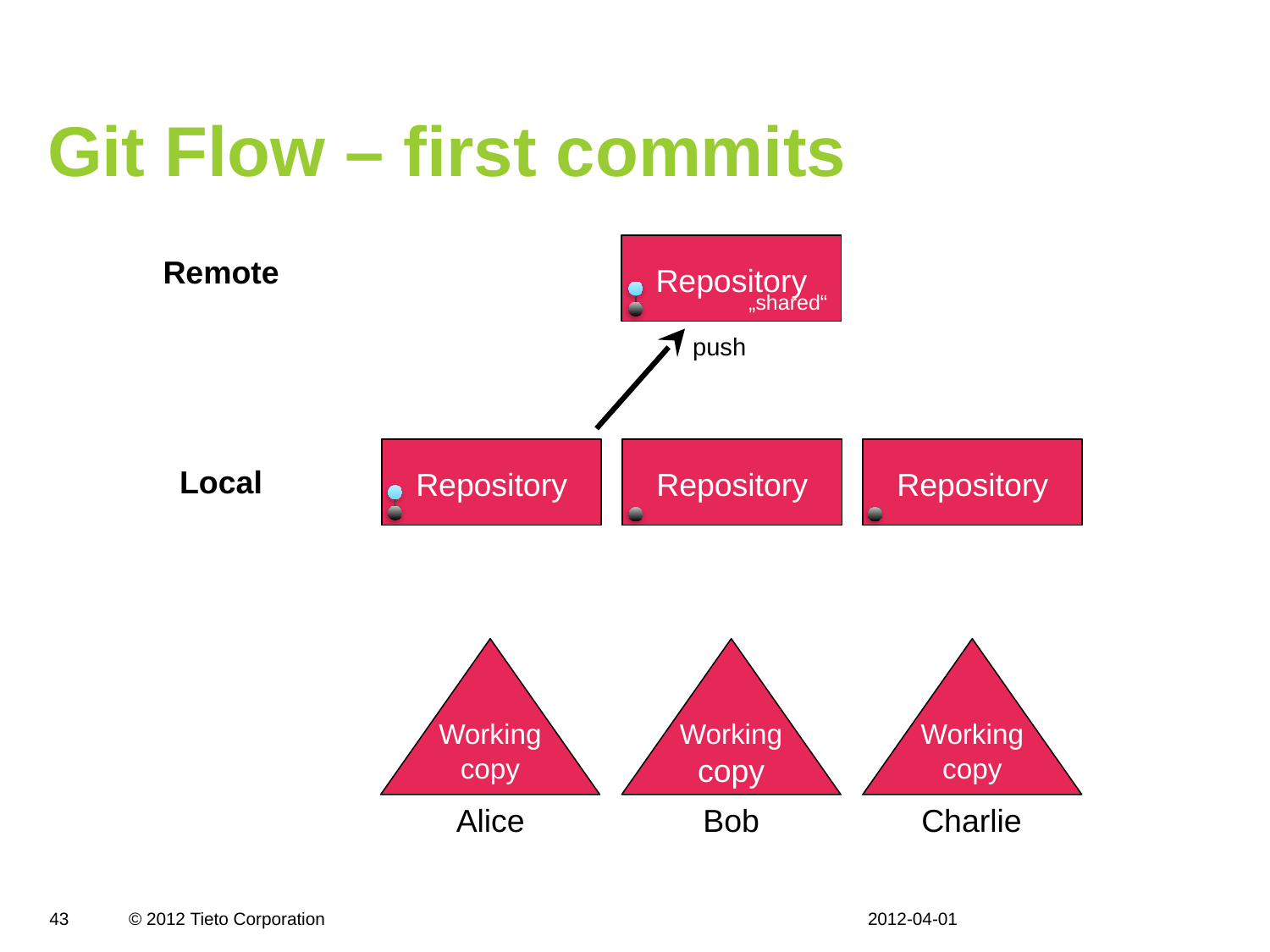

# Git Flow – first commits
Repository
Remote

„shared“

push
Repository
Repository
Repository
Local

Working
copy
Working
copy
Working
copy
Alice
Bob
Charlie
2012-04-01
43